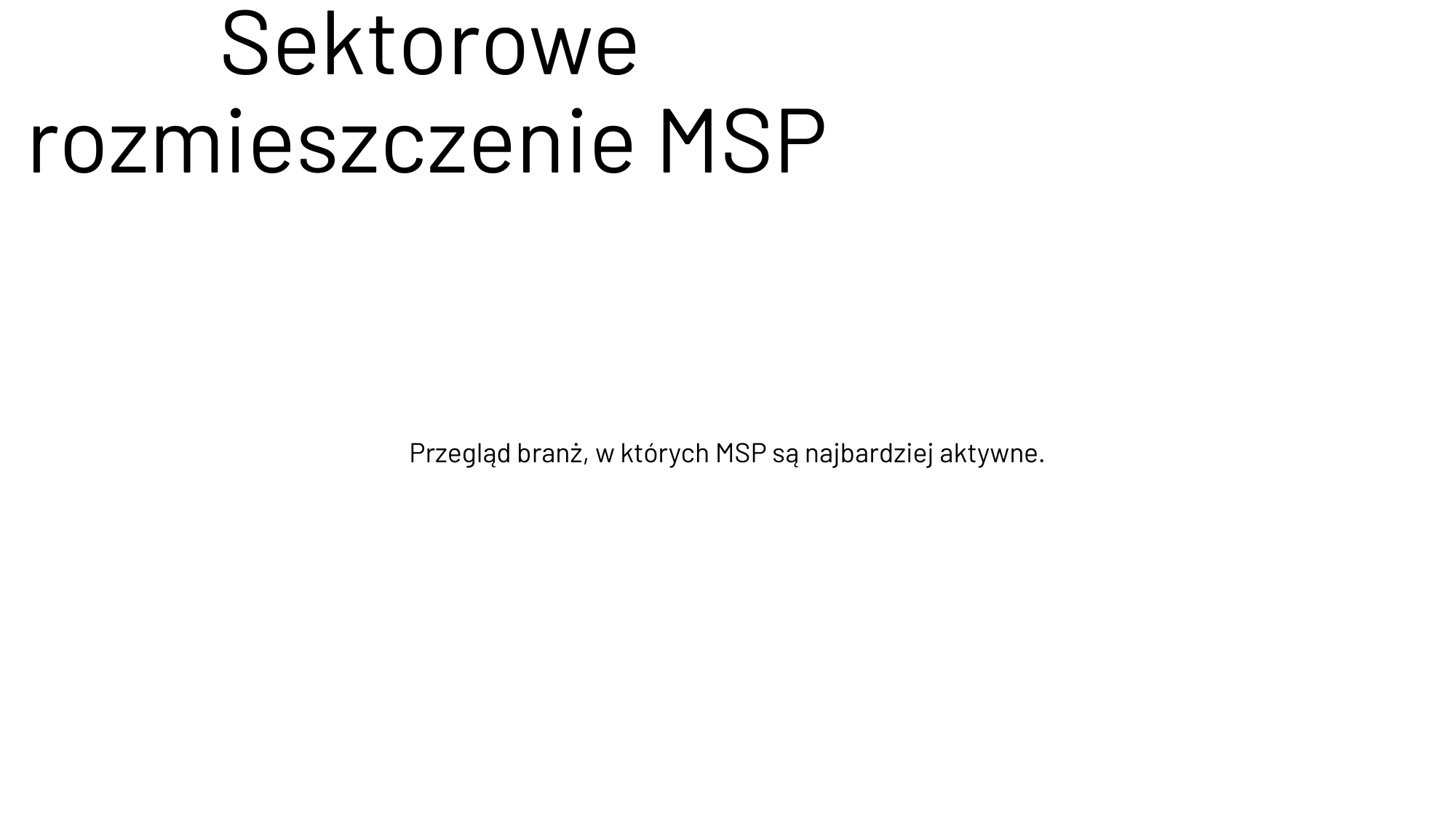

# Sektorowe rozmieszczenie MSP
Przegląd branż, w których MSP są najbardziej aktywne.